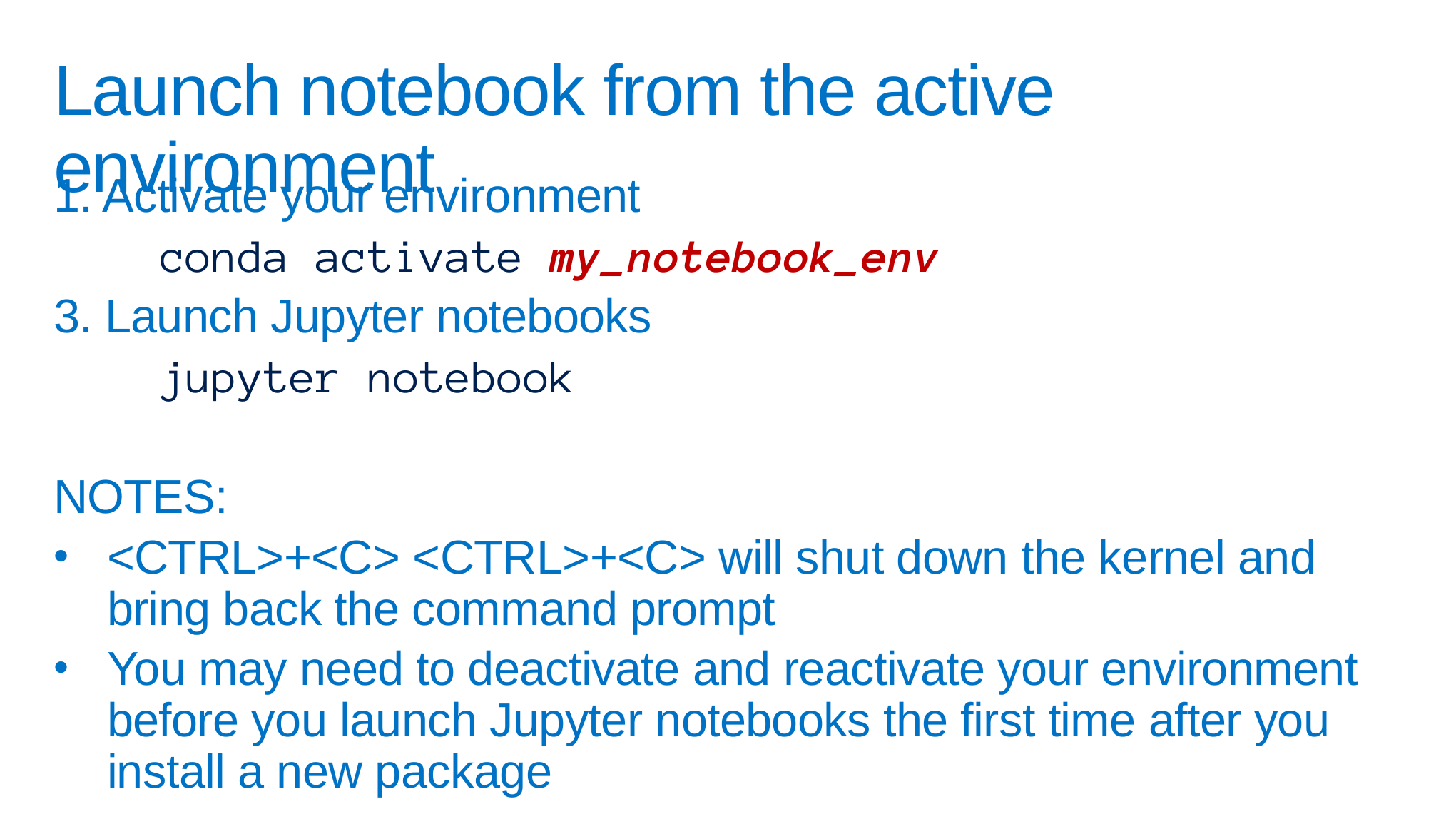

# Launch notebook from the active environment
1. Activate your environment
	conda activate my_notebook_env
3. Launch Jupyter notebooks
	jupyter notebook

NOTES:
<CTRL>+<C> <CTRL>+<C> will shut down the kernel and bring back the command prompt
You may need to deactivate and reactivate your environment before you launch Jupyter notebooks the first time after you install a new package